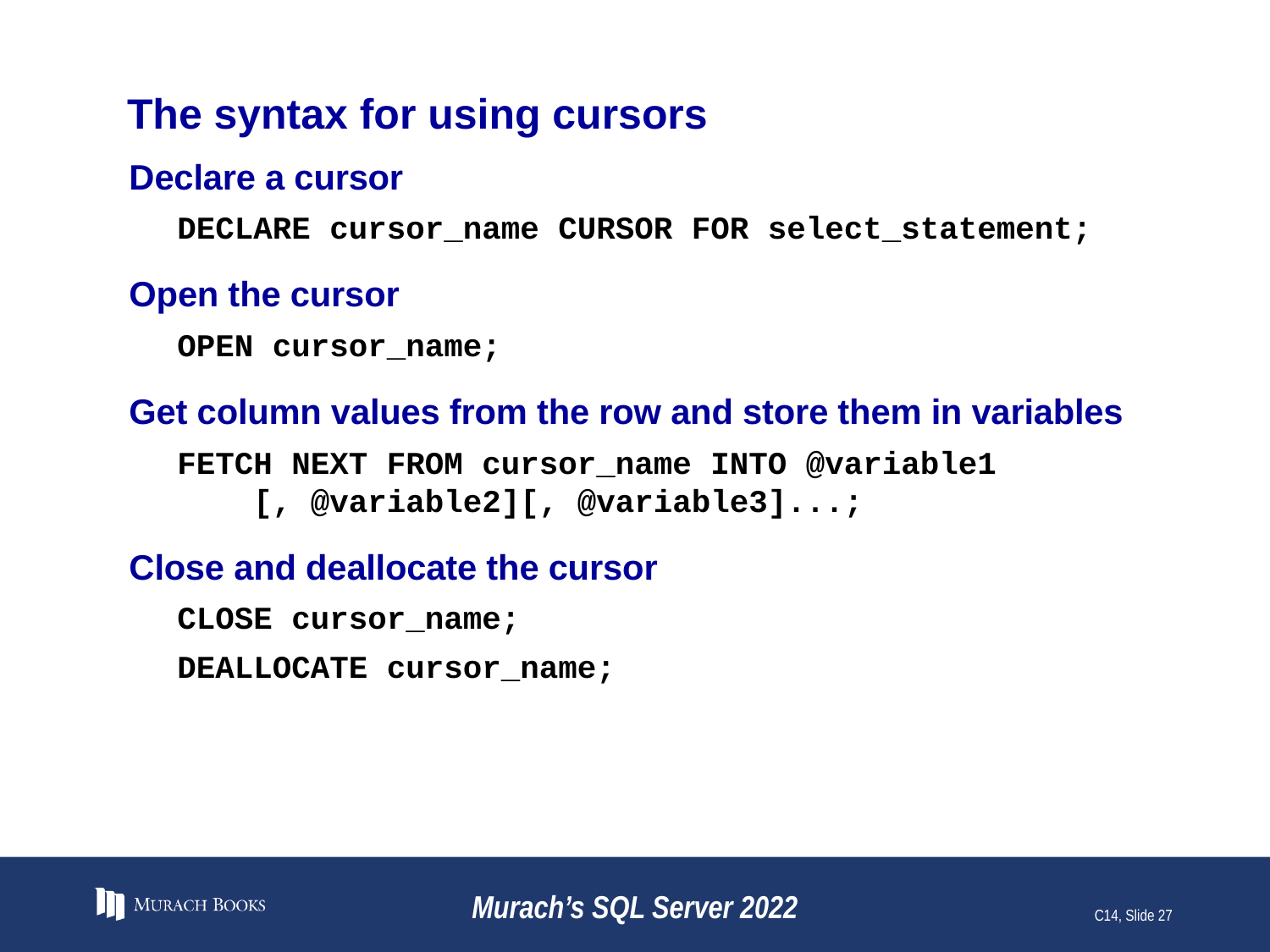

# The syntax for using cursors
Declare a cursor
DECLARE cursor_name CURSOR FOR select_statement;
Open the cursor
OPEN cursor_name;
Get column values from the row and store them in variables
FETCH NEXT FROM cursor_name INTO @variable1
    [, @variable2][, @variable3]...;
Close and deallocate the cursor
CLOSE cursor_name;
DEALLOCATE cursor_name;

Murach’s SQL Server 2022

C14, Slide 27